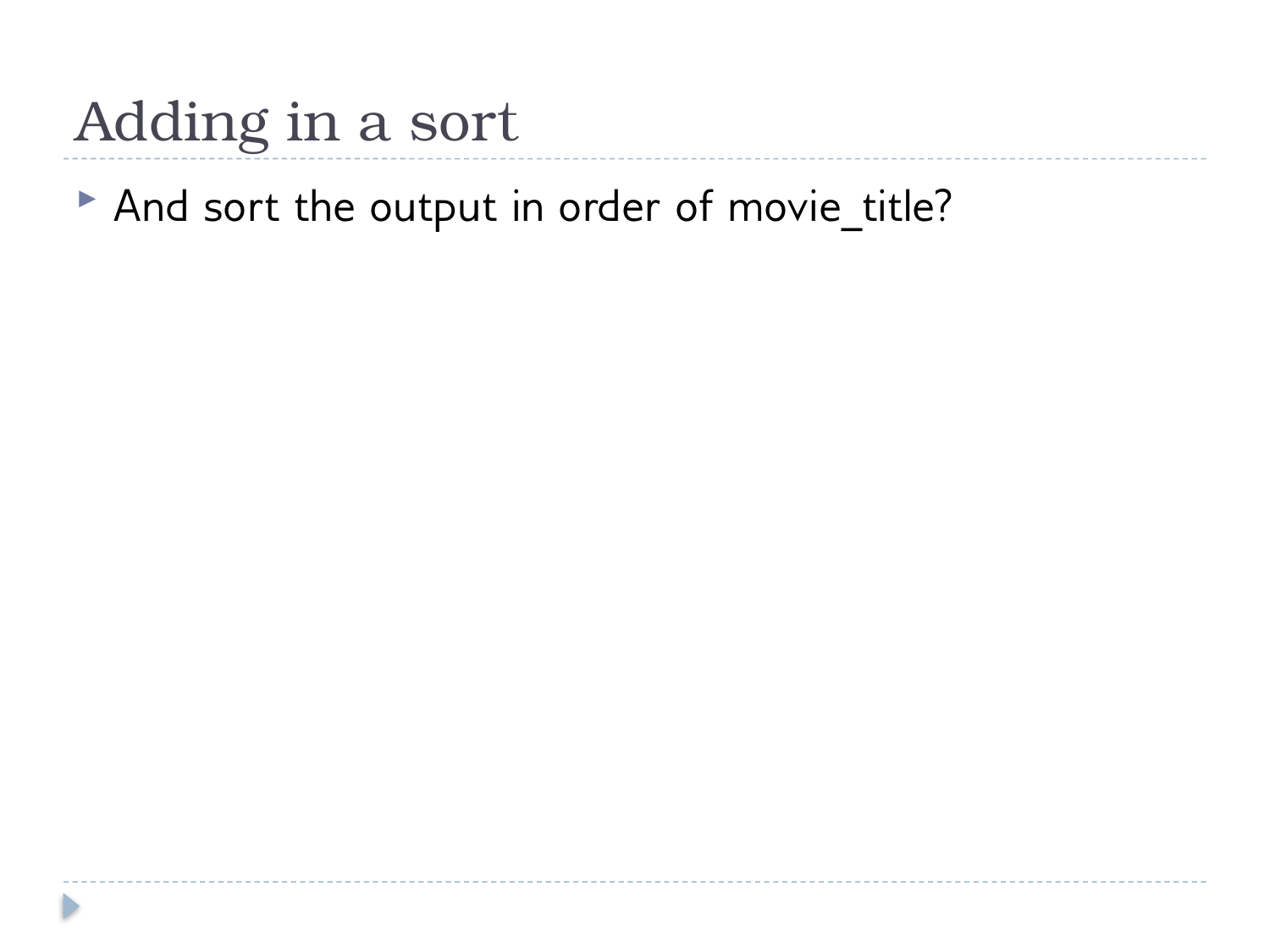

# Adding in a sort
And sort the output in order of movie_title?